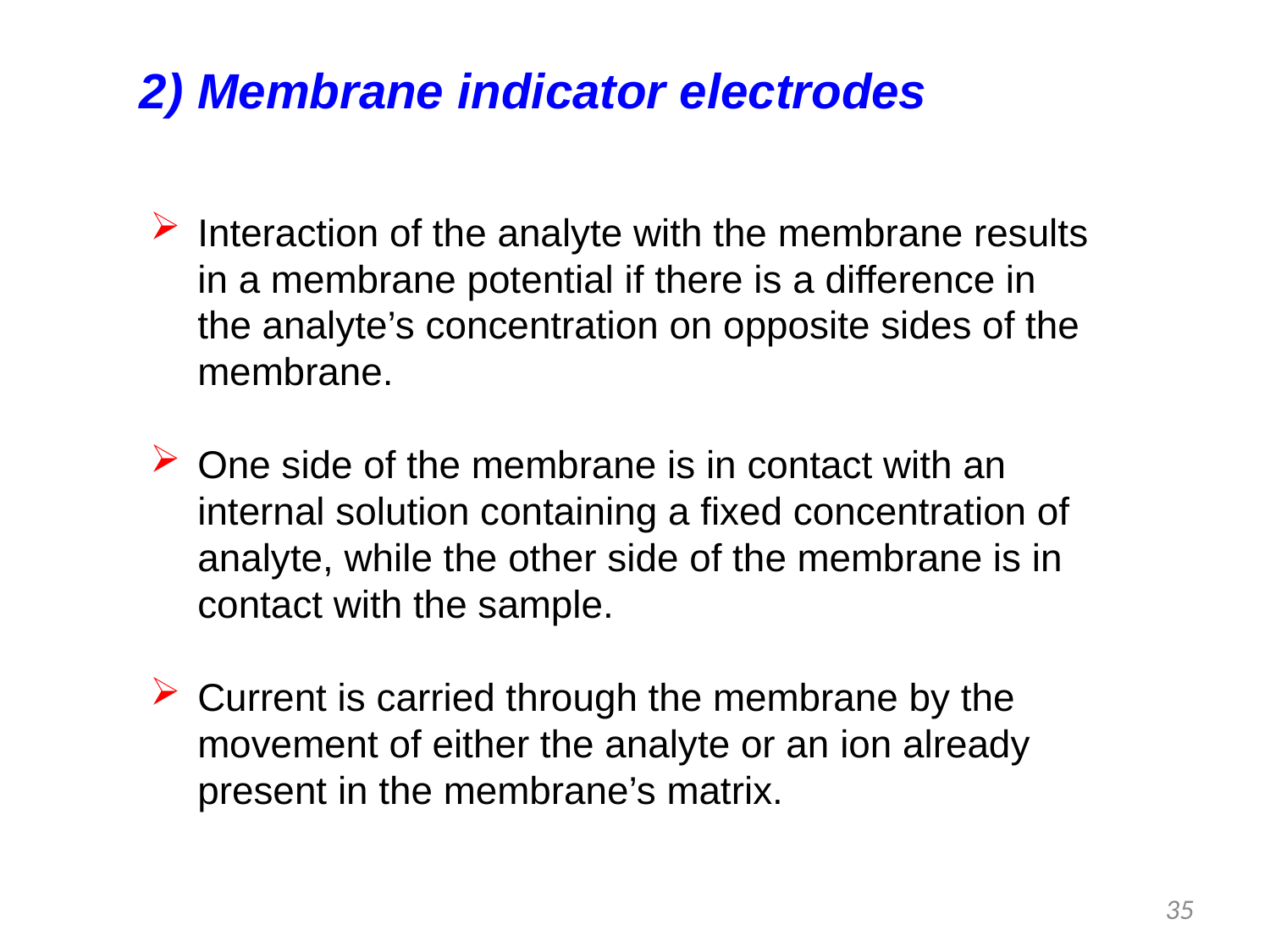

2) Membrane indicator electrodes
Interaction of the analyte with the membrane results in a membrane potential if there is a difference in the analyte’s concentration on opposite sides of the membrane.

One side of the membrane is in contact with an internal solution containing a fixed concentration of analyte, while the other side of the membrane is in contact with the sample.

Current is carried through the membrane by the movement of either the analyte or an ion already present in the membrane’s matrix.
35